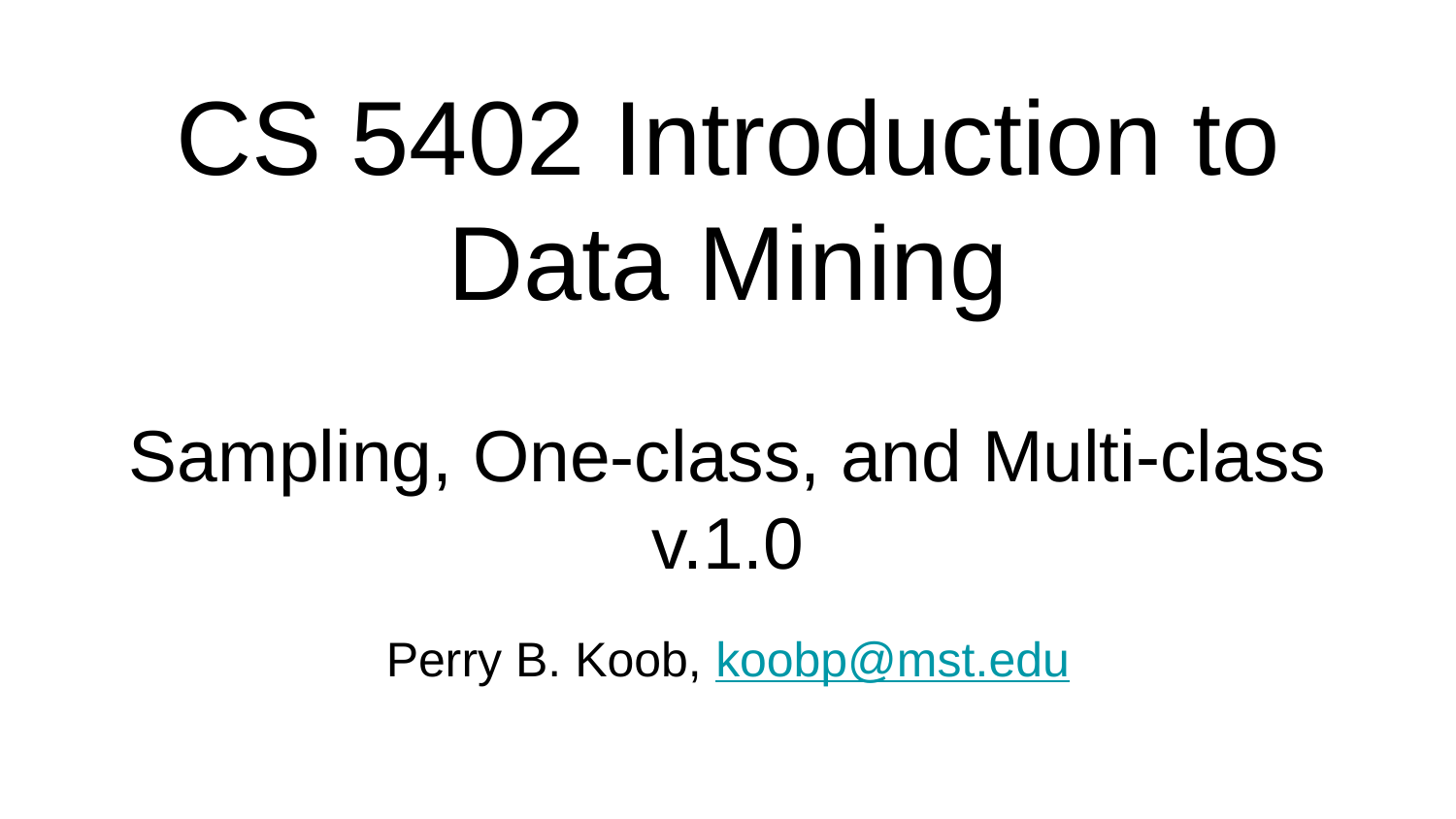

# CS 5402 Introduction to Data Mining

Sampling, One-class, and Multi-class
v.1.0
Perry B. Koob, koobp@mst.edu